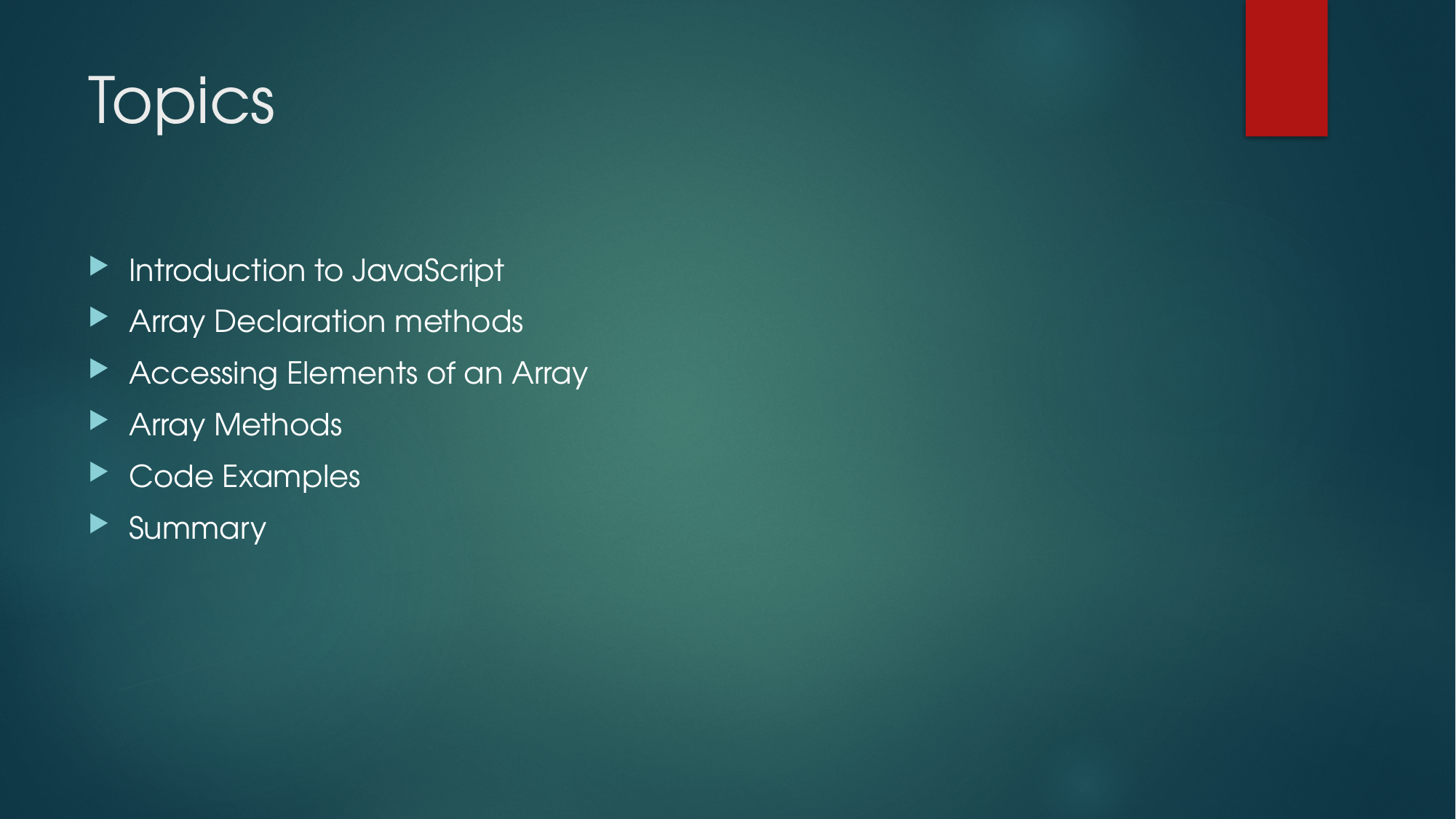

# Topics
Introduction to JavaScript
Array Declaration methods
Accessing Elements of an Array
Array Methods
Code Examples
Summary